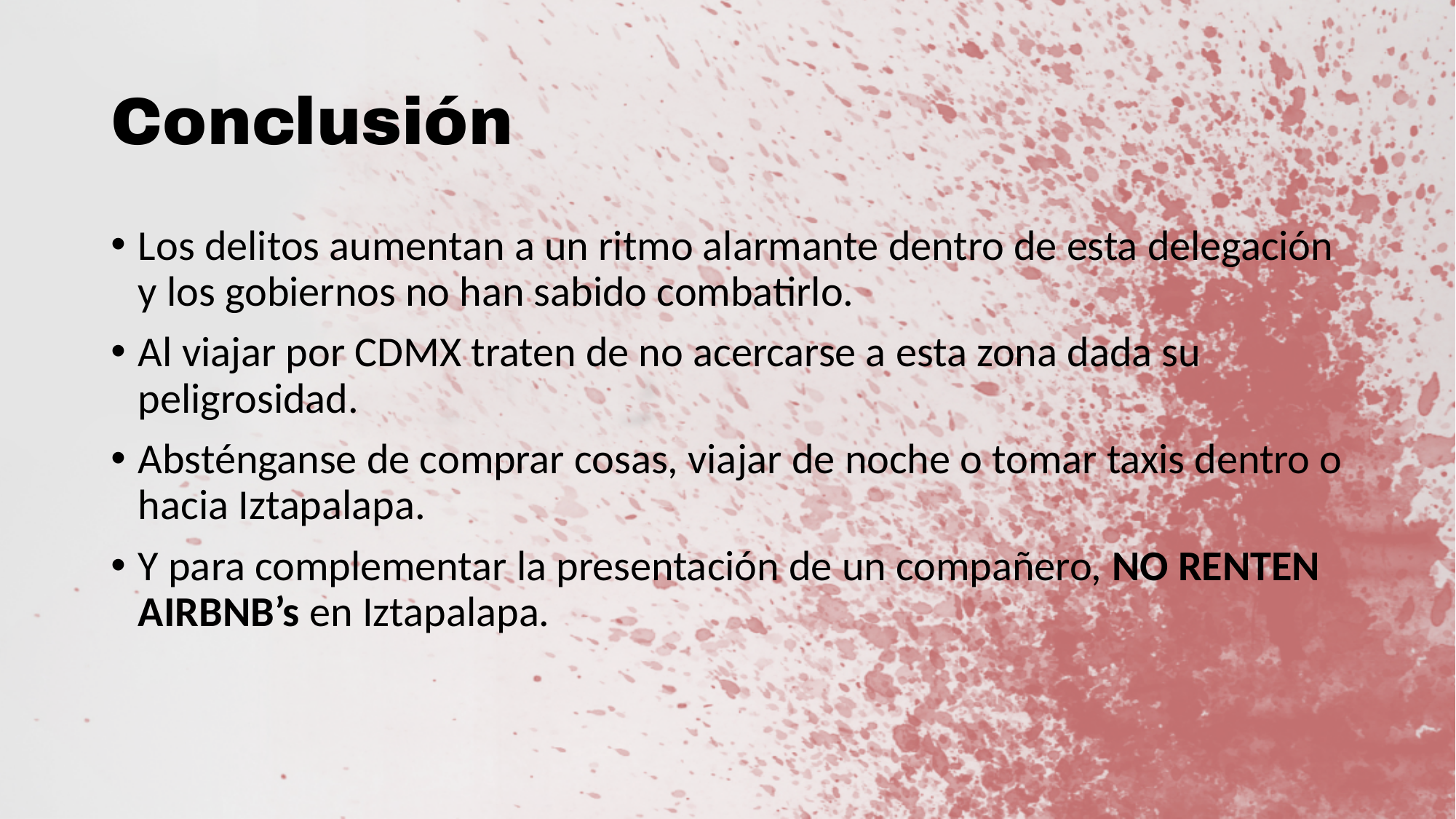

# Conclusión
Los delitos aumentan a un ritmo alarmante dentro de esta delegación y los gobiernos no han sabido combatirlo.
Al viajar por CDMX traten de no acercarse a esta zona dada su peligrosidad.
Absténganse de comprar cosas, viajar de noche o tomar taxis dentro o hacia Iztapalapa.
Y para complementar la presentación de un compañero, NO RENTEN AIRBNB’s en Iztapalapa.